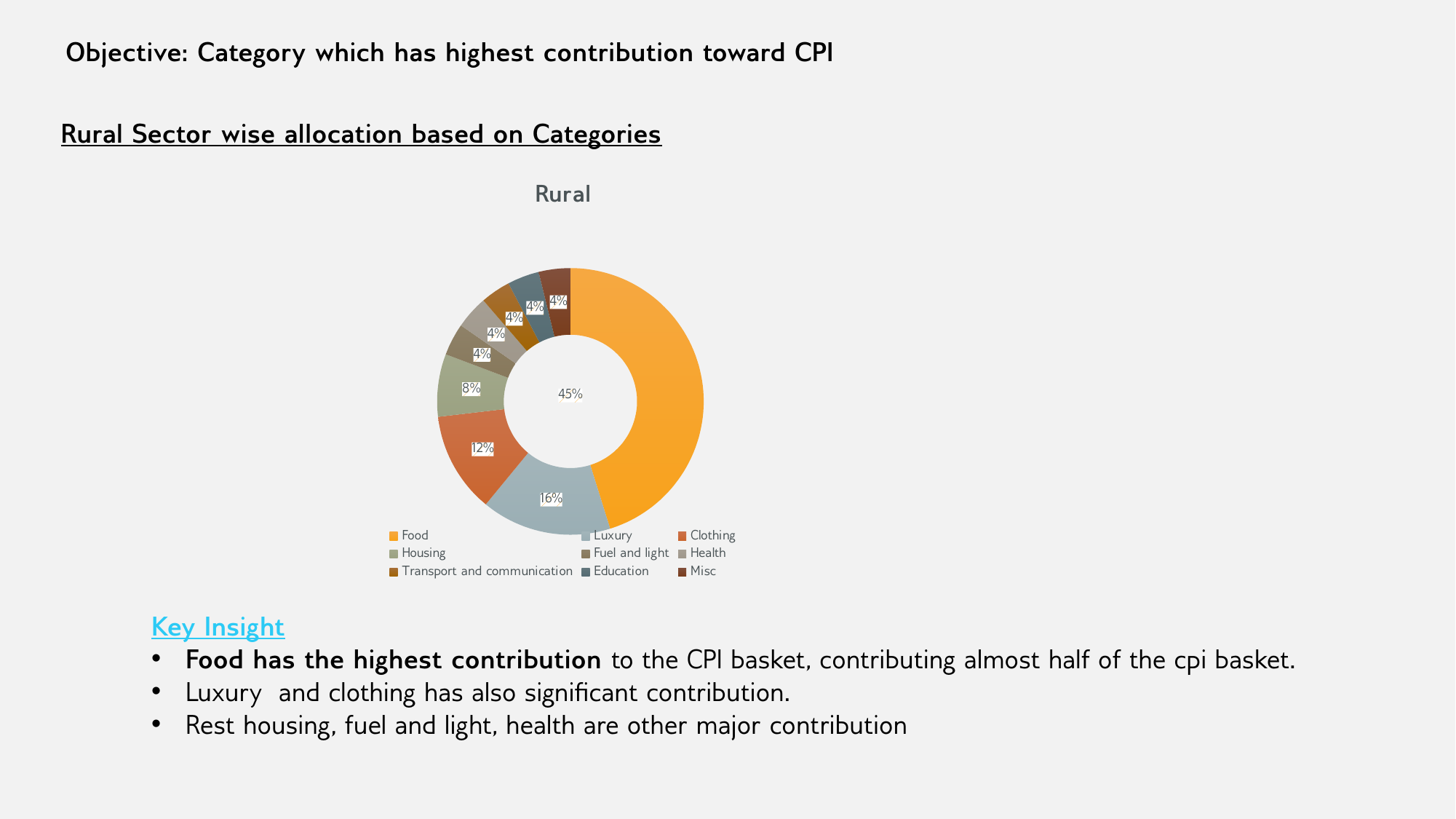

Objective: Category which has highest contribution toward CPI
Rural Sector wise allocation based on Categories

### Chart:

| Category | Rural |
|---|---|
| Food | 0.451822693821667 |
| Luxury | 0.1577314735581037 |
| Clothing | 0.12191939072394319 |
| Housing | 0.07603114838268012 |
| Fuel and light | 0.039042443950025665 |
| Health | 0.04017627930857436 |
| Transport and communication | 0.03630412459353071 |
| Education | 0.0385717953106281 |
| Misc | 0.038400650350847165 |
Key Insight
Food has the highest contribution to the CPI basket, contributing almost half of the cpi basket.
Luxury  and clothing has also significant contribution.
Rest housing, fuel and light, health are other major contribution